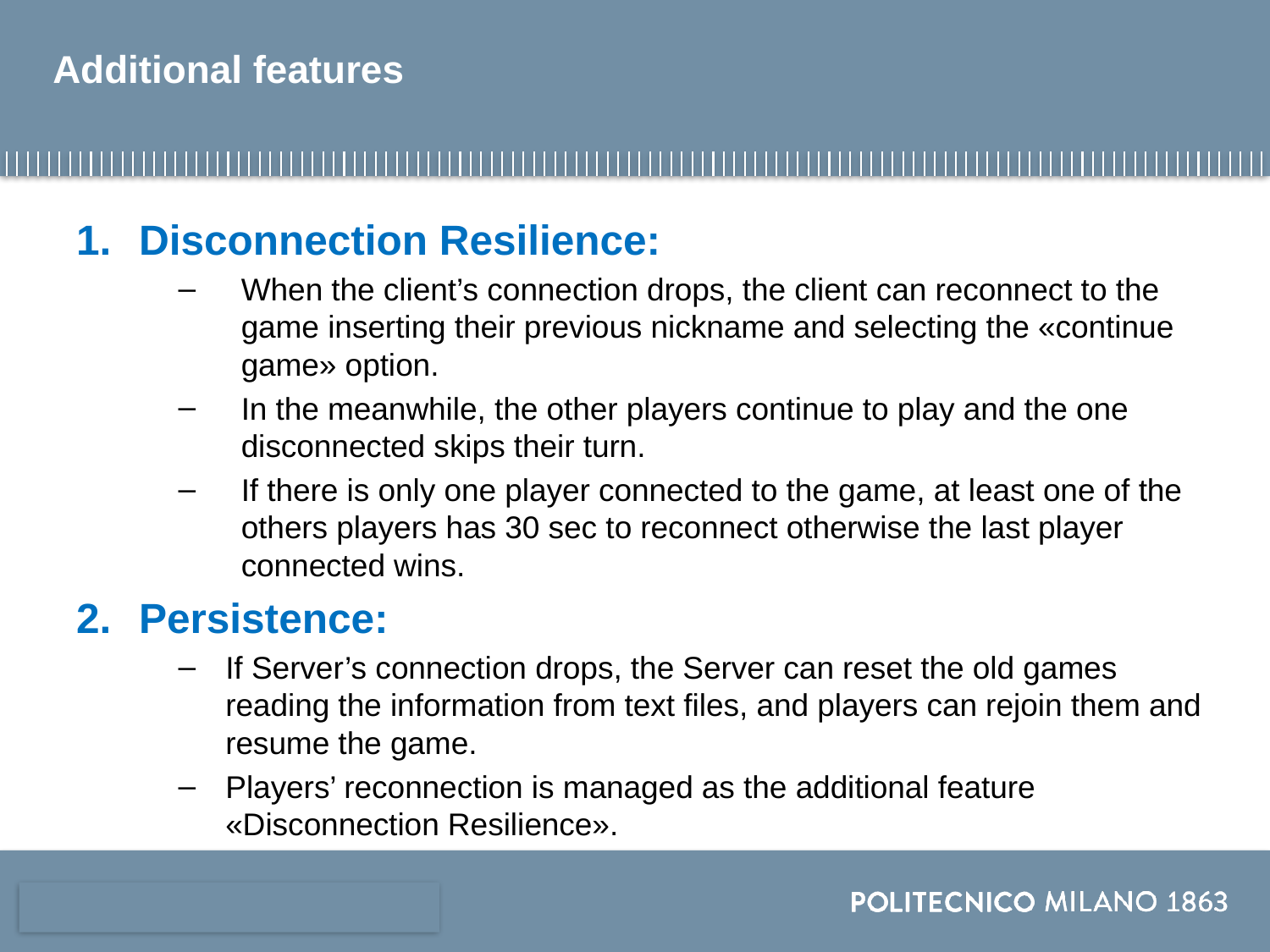

# Additional features
Disconnection Resilience:
When the client’s connection drops, the client can reconnect to the game inserting their previous nickname and selecting the «continue game» option.
In the meanwhile, the other players continue to play and the one disconnected skips their turn.
If there is only one player connected to the game, at least one of the others players has 30 sec to reconnect otherwise the last player connected wins.
Persistence:
If Server’s connection drops, the Server can reset the old games reading the information from text files, and players can rejoin them and resume the game.
Players’ reconnection is managed as the additional feature «Disconnection Resilience».